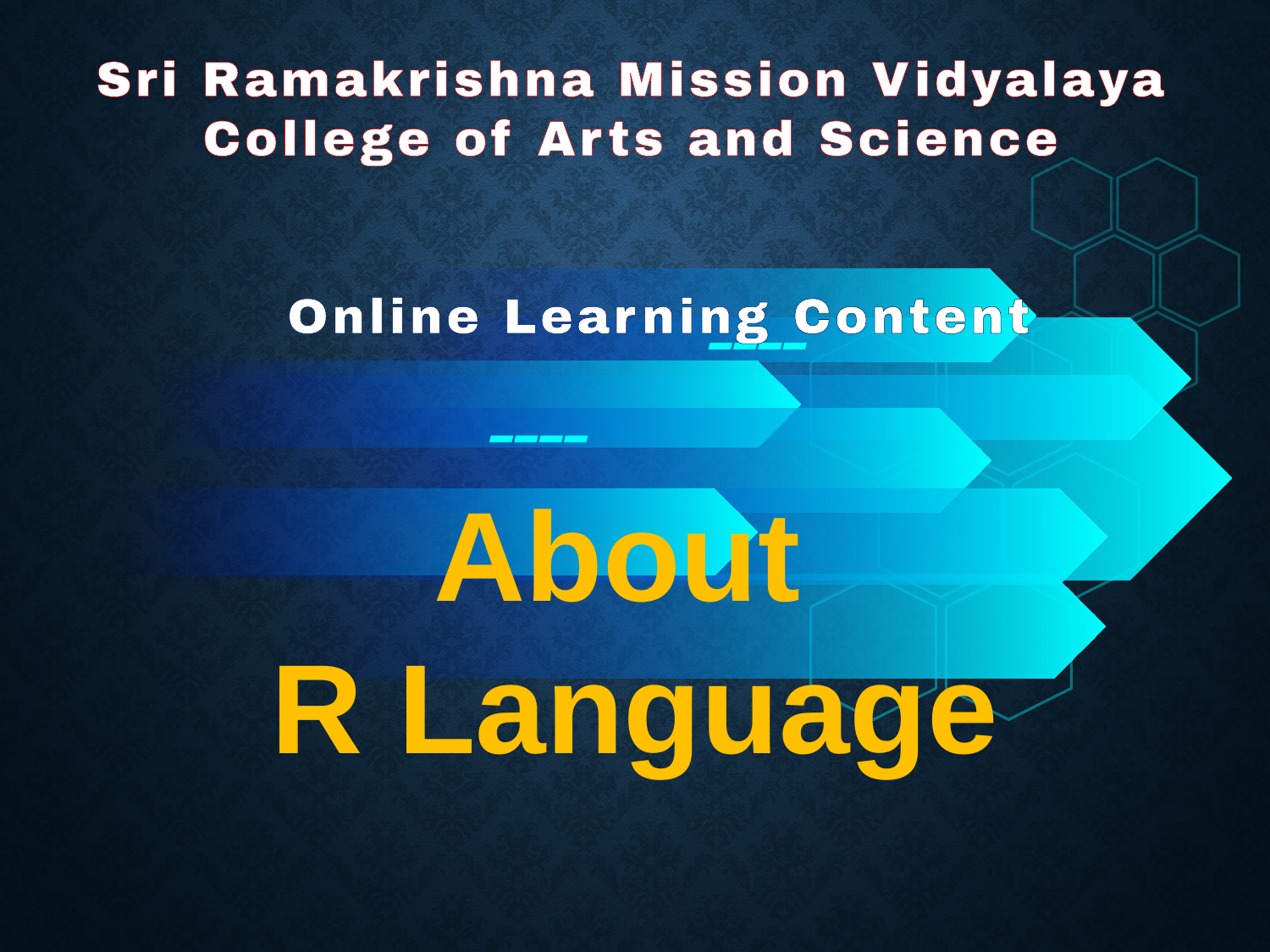

Sri Ramakrishna Mission Vidyalaya
College of Arts and Science

Online Learning Content

About
R Language